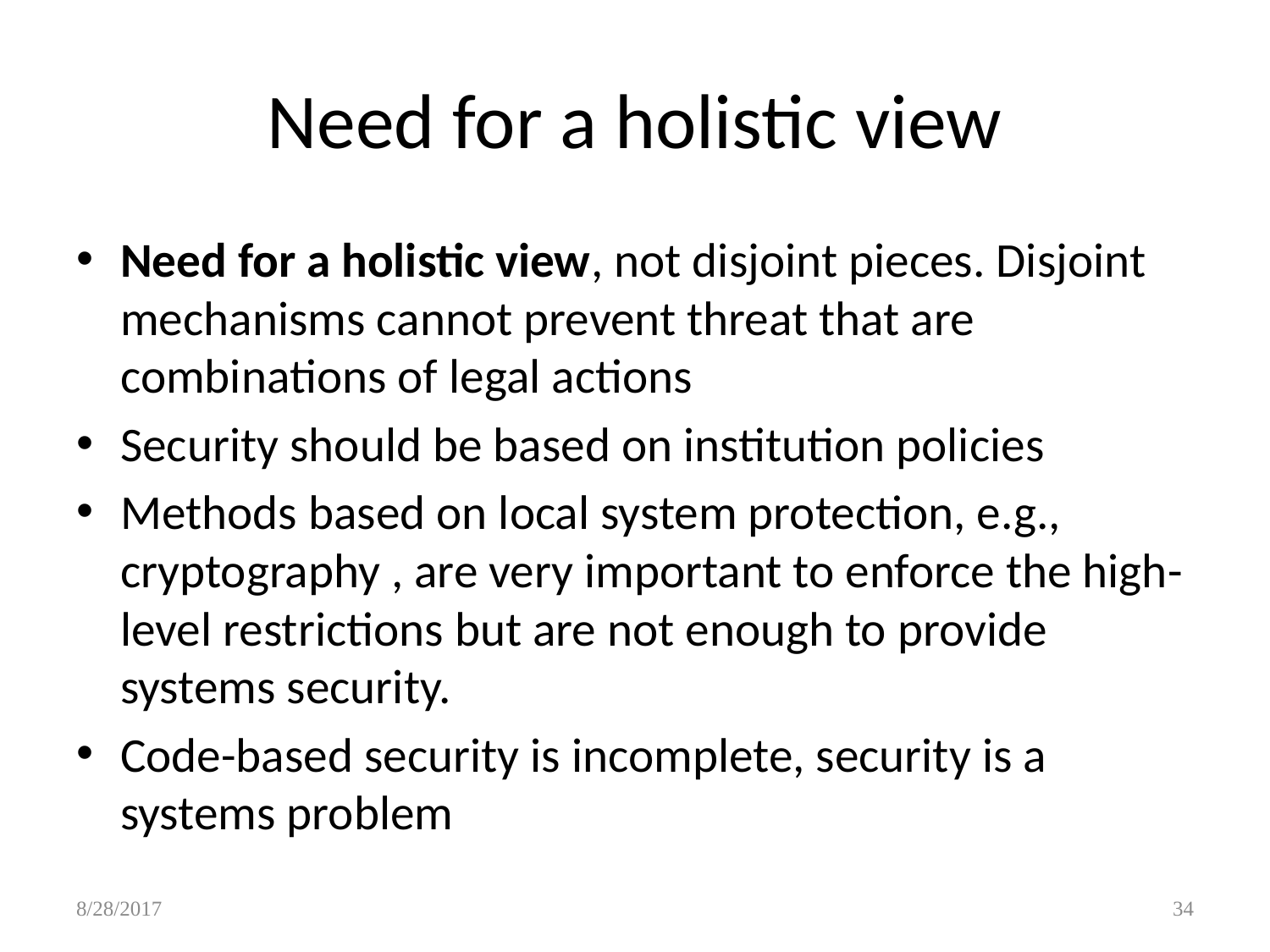

Need for a holistic view
Need for a holistic view, not disjoint pieces. Disjoint mechanisms cannot prevent threat that are combinations of legal actions
Security should be based on institution policies
Methods based on local system protection, e.g., cryptography , are very important to enforce the high-level restrictions but are not enough to provide systems security.
Code-based security is incomplete, security is a systems problem
8/28/2017
34